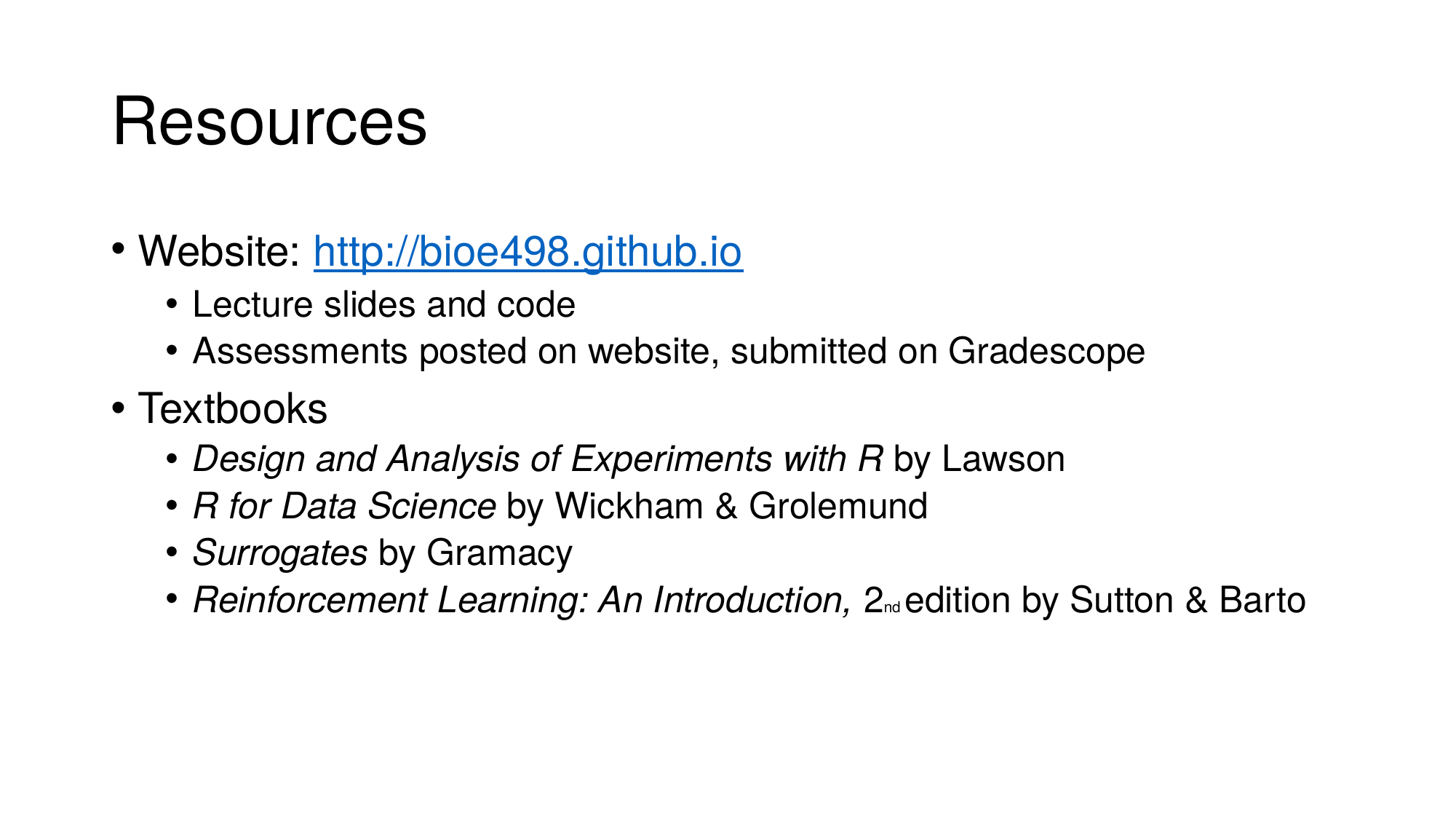

# Resources
Website: http://bioe498.github.io
Lecture slides and code
Assessments posted on website, submitted on Gradescope
Textbooks
Design and Analysis of Experiments with R by Lawson
R for Data Science by Wickham & Grolemund
Surrogates by Gramacy
Reinforcement Learning: An Introduction, 2nd edition by Sutton & Barto